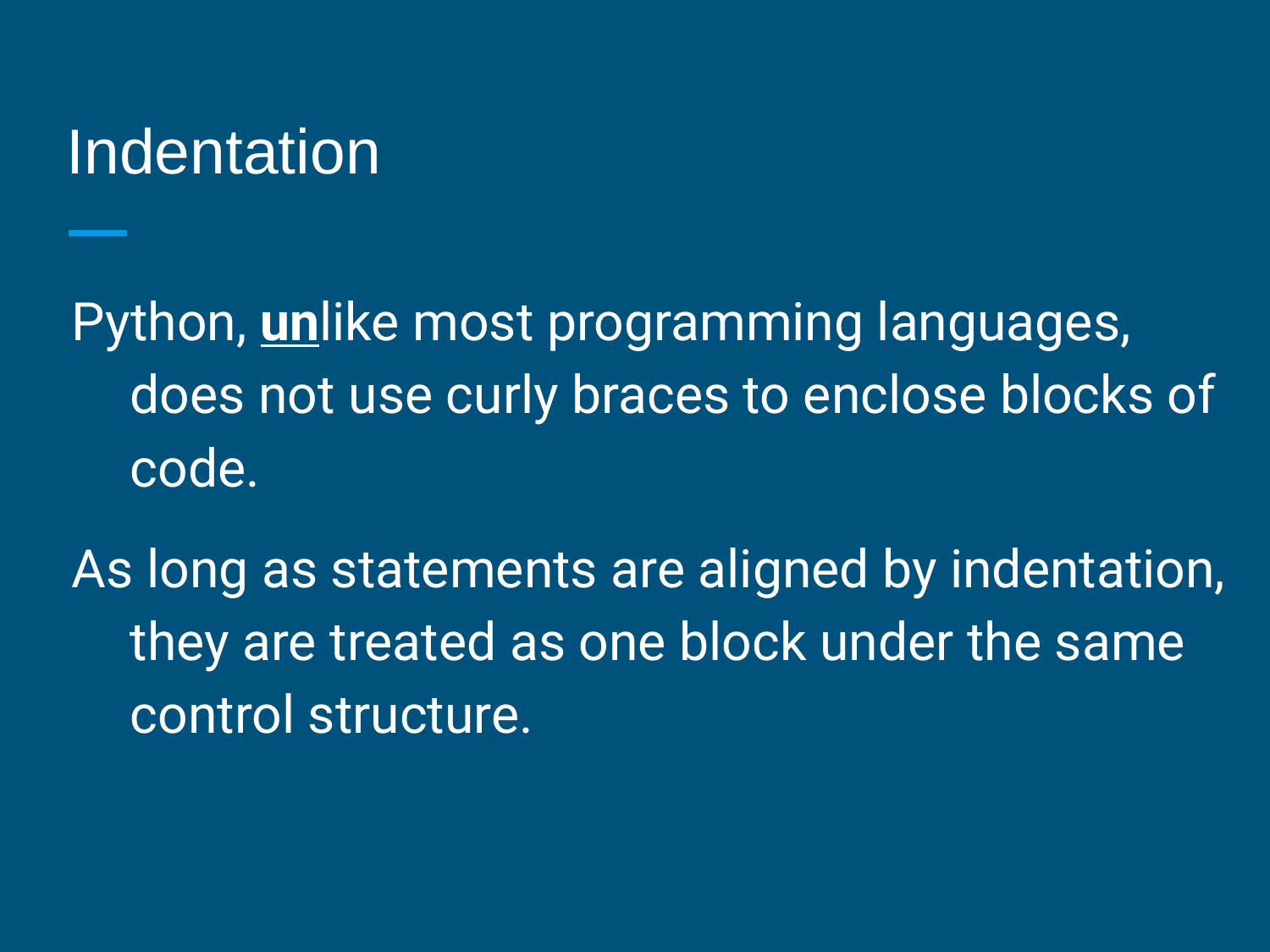

# Indentation
Python, unlike most programming languages, does not use curly braces to enclose blocks of code.
As long as statements are aligned by indentation, they are treated as one block under the same control structure.